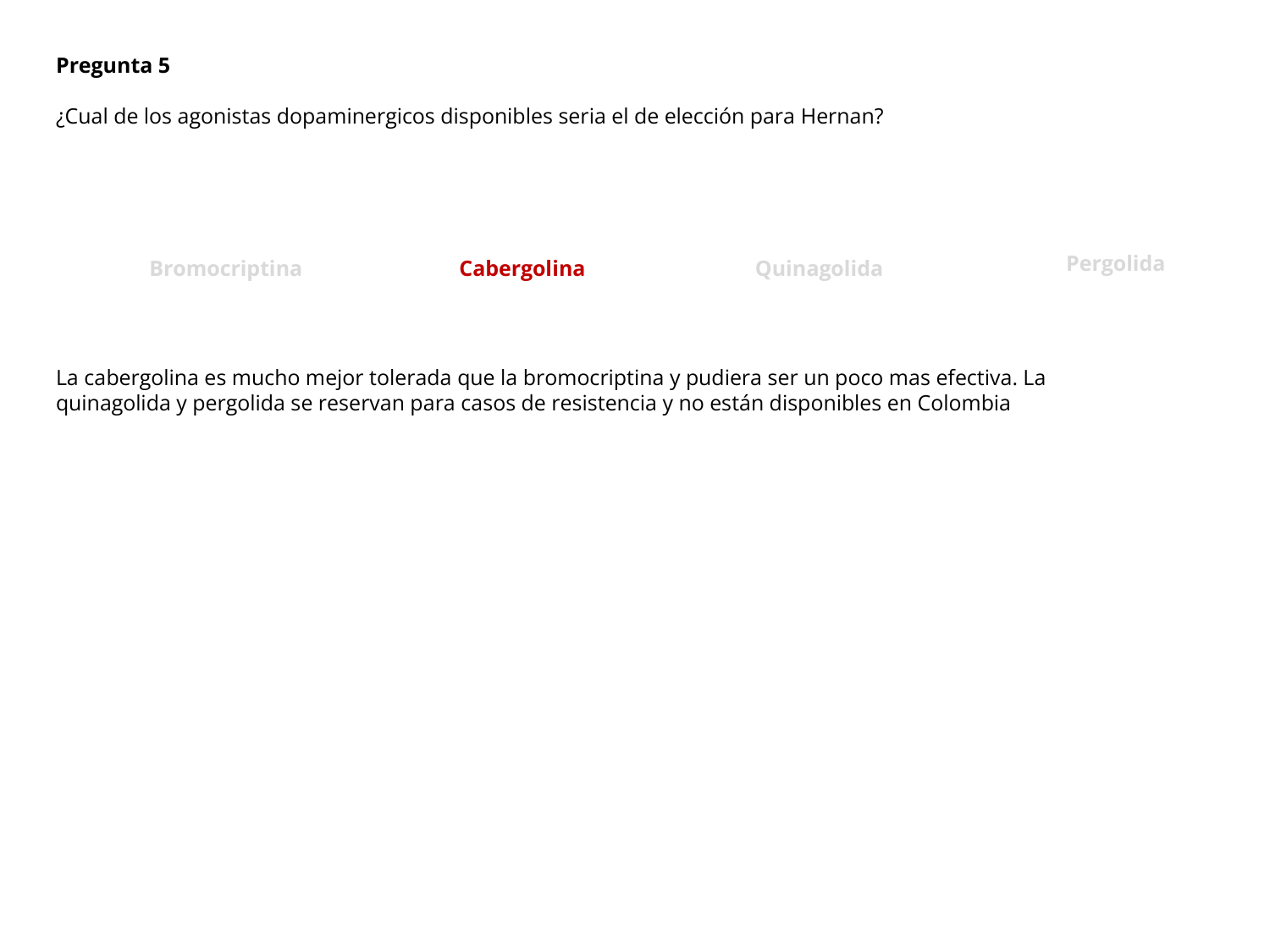

Pregunta 5

¿Cual de los agonistas dopaminergicos disponibles seria el de elección para Hernan?
Pergolida
Bromocriptina
Cabergolina
Quinagolida
La cabergolina es mucho mejor tolerada que la bromocriptina y pudiera ser un poco mas efectiva. La quinagolida y pergolida se reservan para casos de resistencia y no están disponibles en Colombia